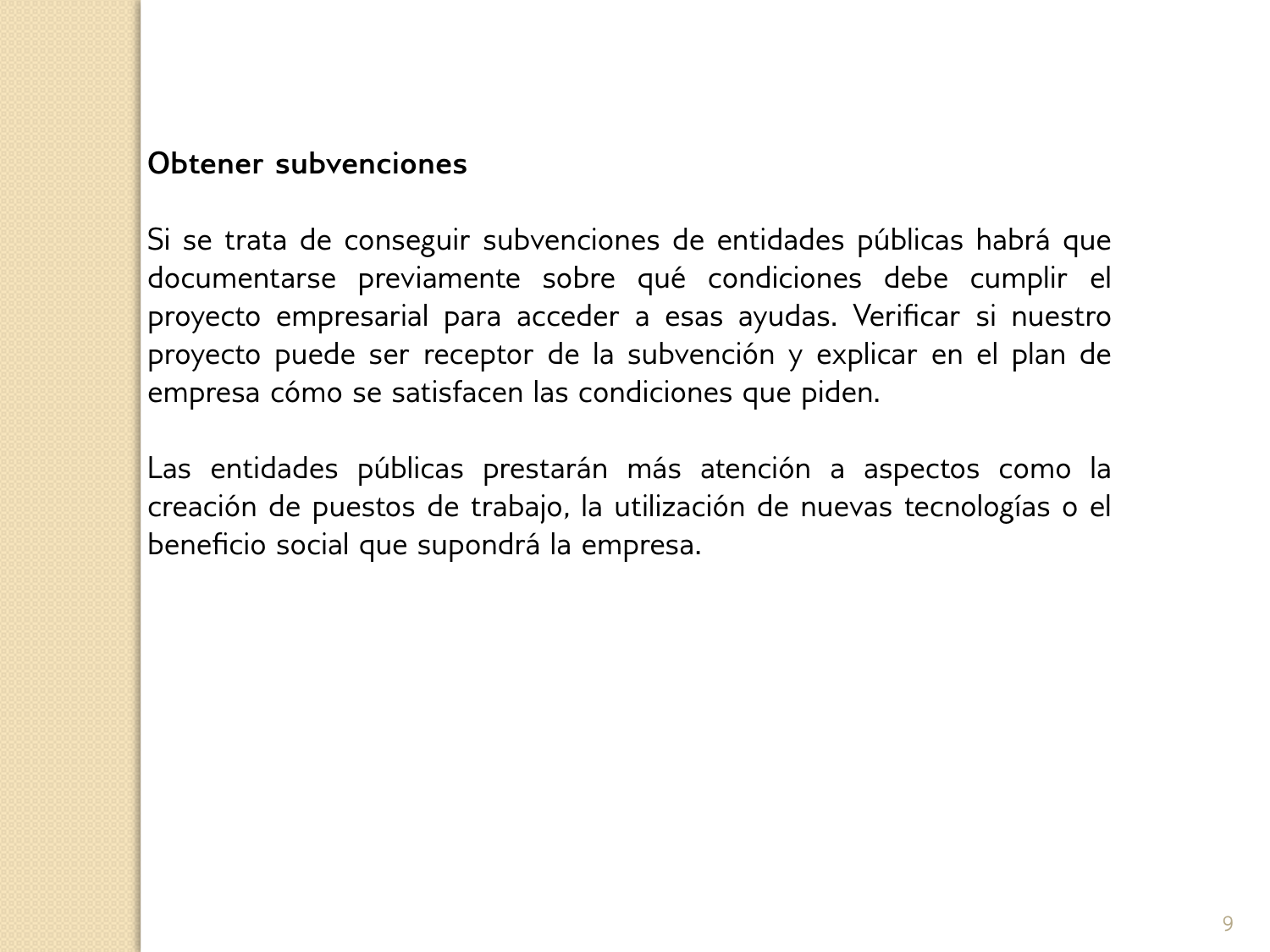

Obtener subvenciones

Si se trata de conseguir subvenciones de entidades públicas habrá que documentarse previamente sobre qué condiciones debe cumplir el proyecto empresarial para acceder a esas ayudas. Verificar si nuestro proyecto puede ser receptor de la subvención y explicar en el plan de empresa cómo se satisfacen las condiciones que piden.

Las entidades públicas prestarán más atención a aspectos como la creación de puestos de trabajo, la utilización de nuevas tecnologías o el beneficio social que supondrá la empresa.
9